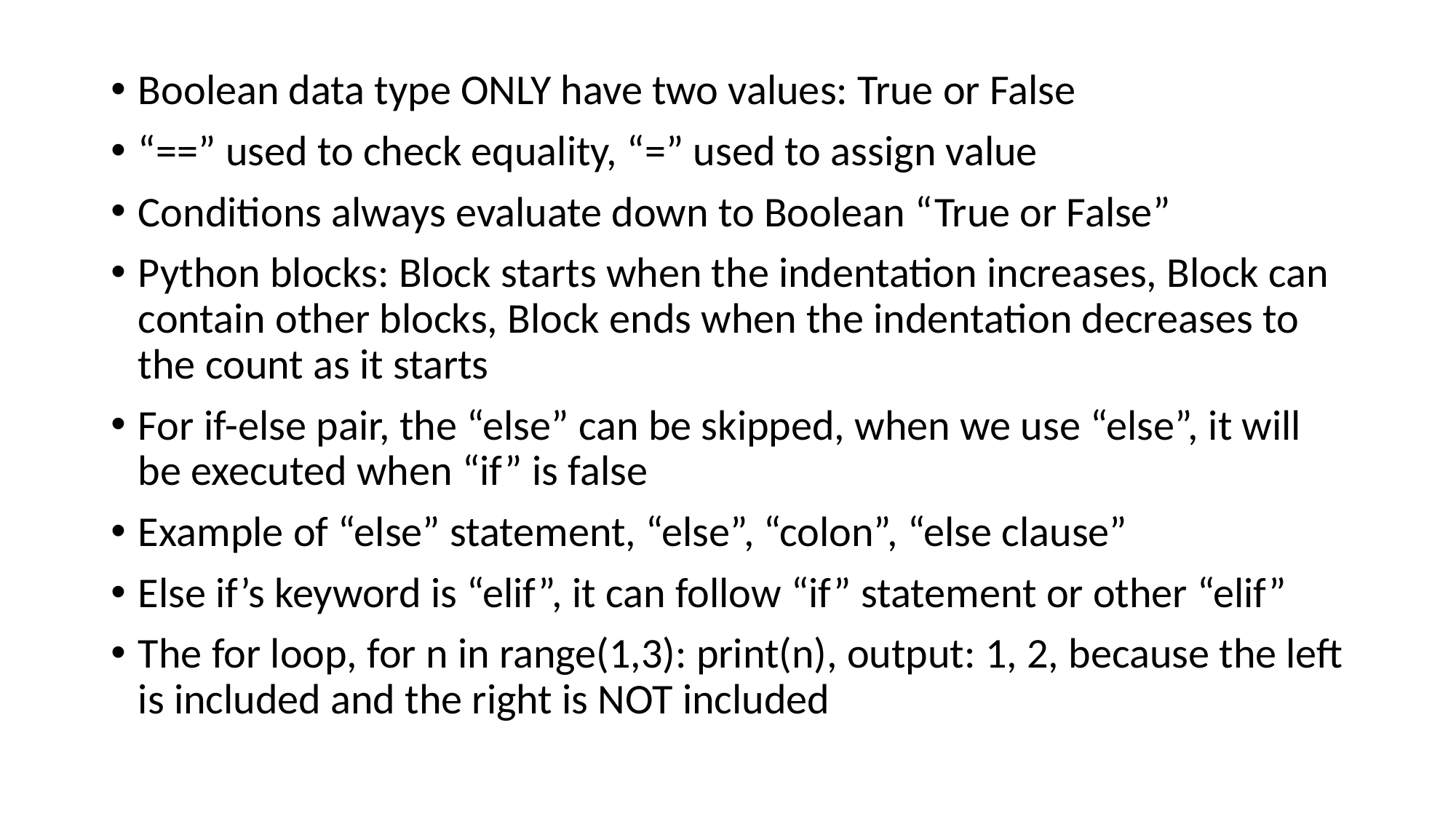

Boolean data type ONLY have two values: True or False
“==” used to check equality, “=” used to assign value
Conditions always evaluate down to Boolean “True or False”
Python blocks: Block starts when the indentation increases, Block can contain other blocks, Block ends when the indentation decreases to the count as it starts
For if-else pair, the “else” can be skipped, when we use “else”, it will be executed when “if” is false
Example of “else” statement, “else”, “colon”, “else clause”
Else if’s keyword is “elif”, it can follow “if” statement or other “elif”
The for loop, for n in range(1,3): print(n), output: 1, 2, because the left is included and the right is NOT included